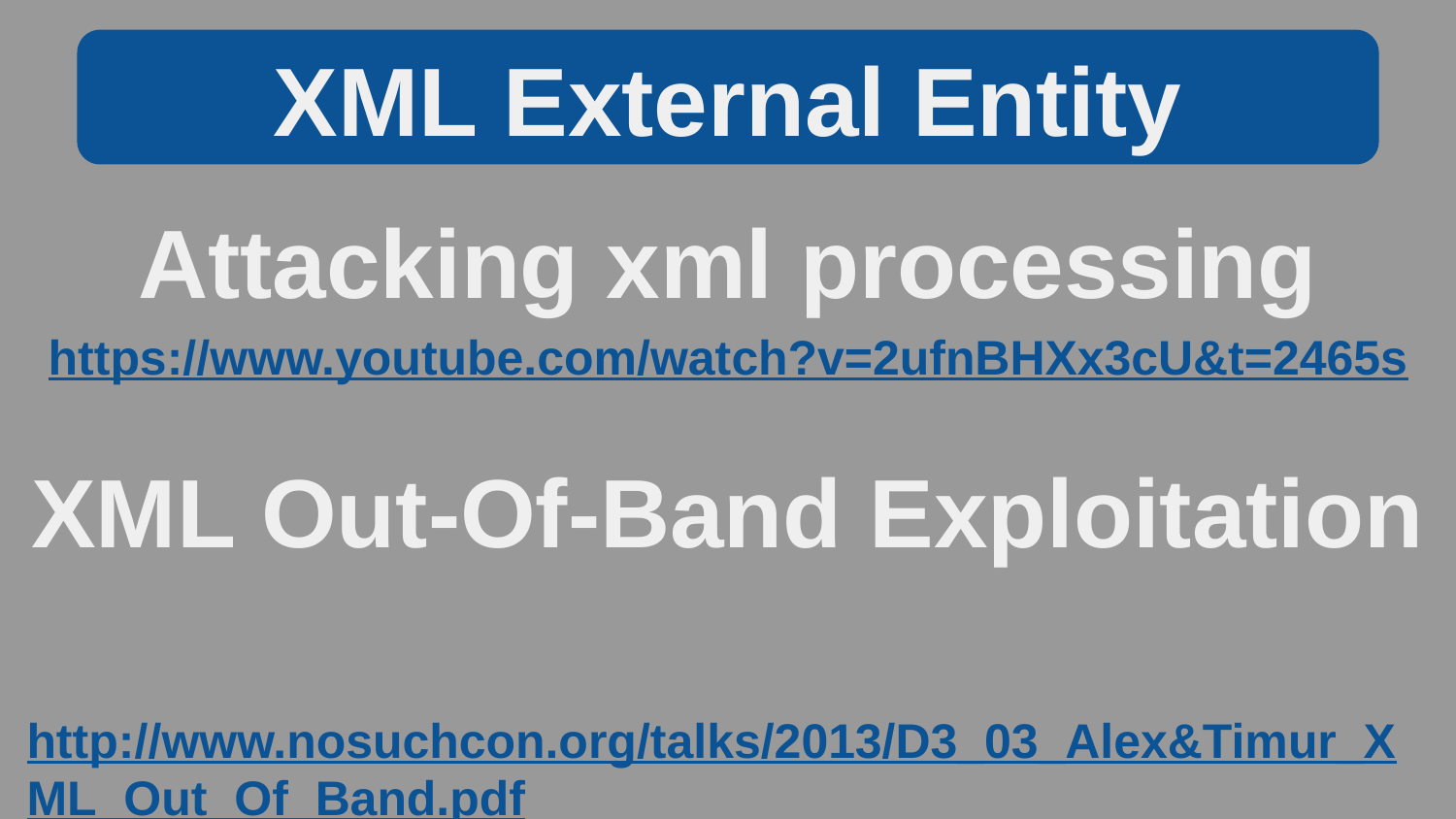

XML External Entity
Attacking xml processing
https://www.youtube.com/watch?v=2ufnBHXx3cU&t=2465s
XML Out-Of-Band Exploitation
http://www.nosuchcon.org/talks/2013/D3_03_Alex&Timur_XML_Out_Of_Band.pdf